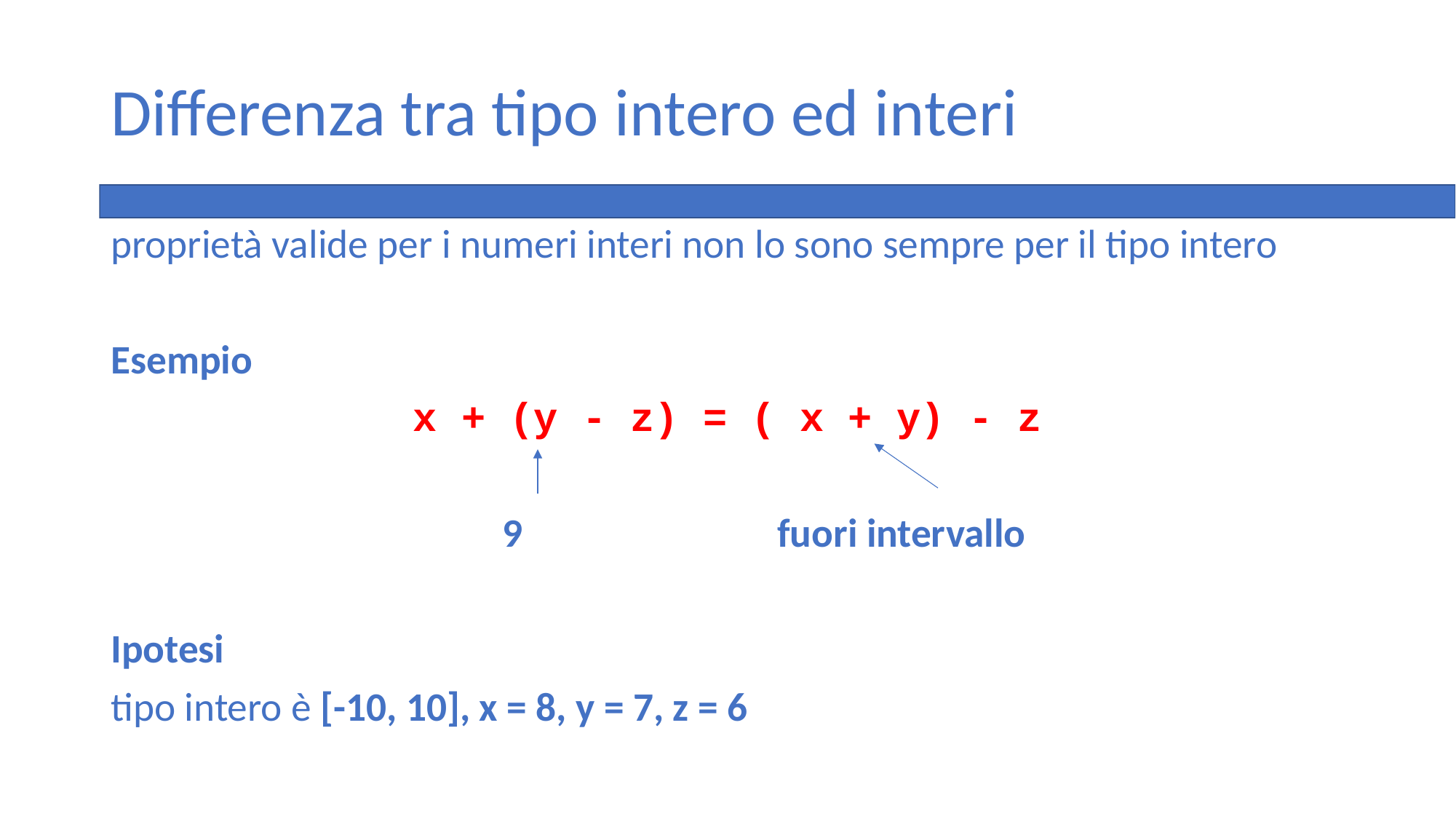

# Differenza tra tipo intero ed interi
proprietà valide per i numeri interi non lo sono sempre per il tipo intero

Esempio
x + (y - z) = ( x + y) - z

                                           9                            fuori intervallo

Ipotesi
tipo intero è [-10, 10], x = 8, y = 7, z = 6